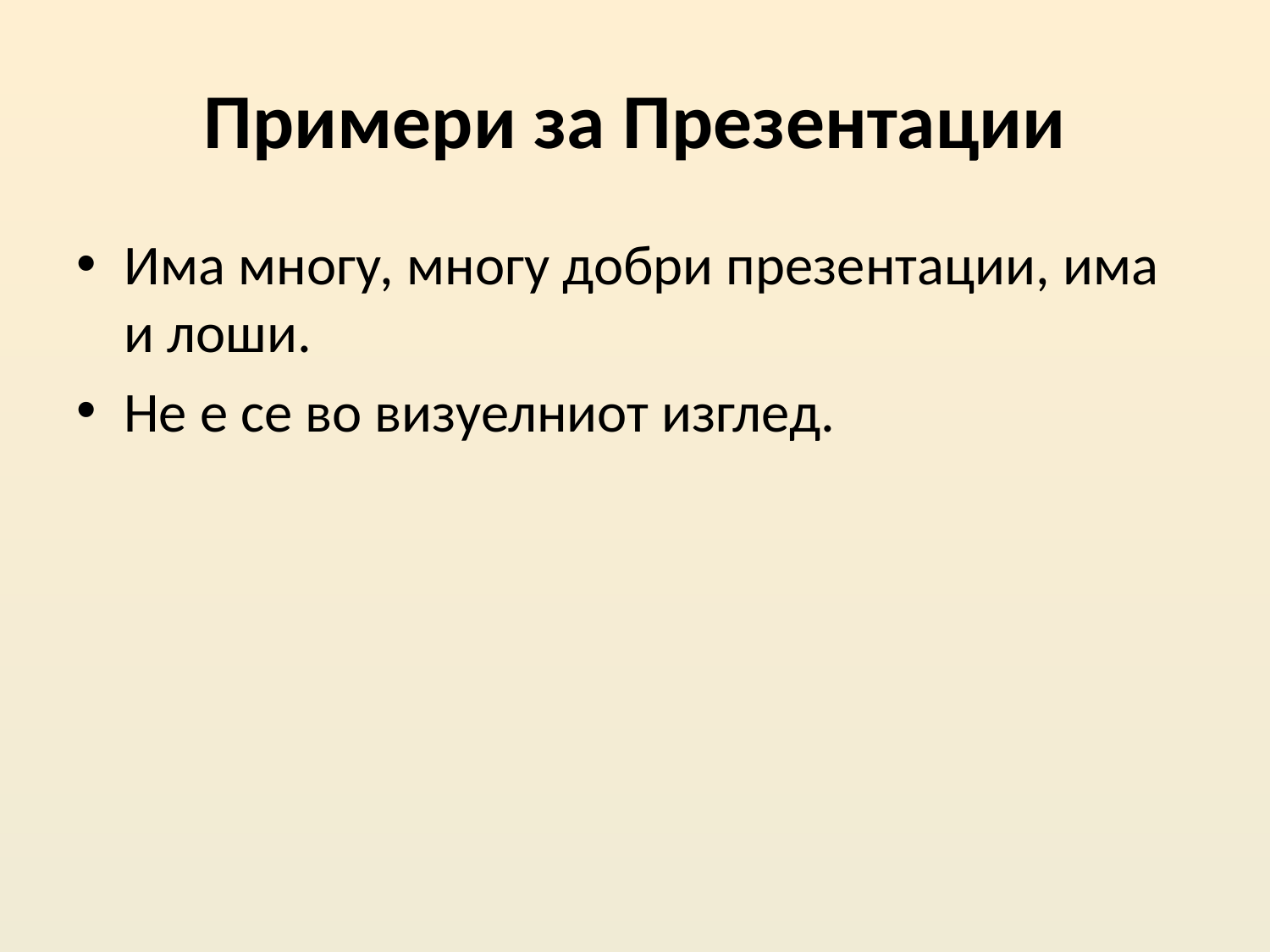

# Примери за Презентации
Има многу, многу добри презентации, има и лоши.
Не е се во визуелниот изглед.